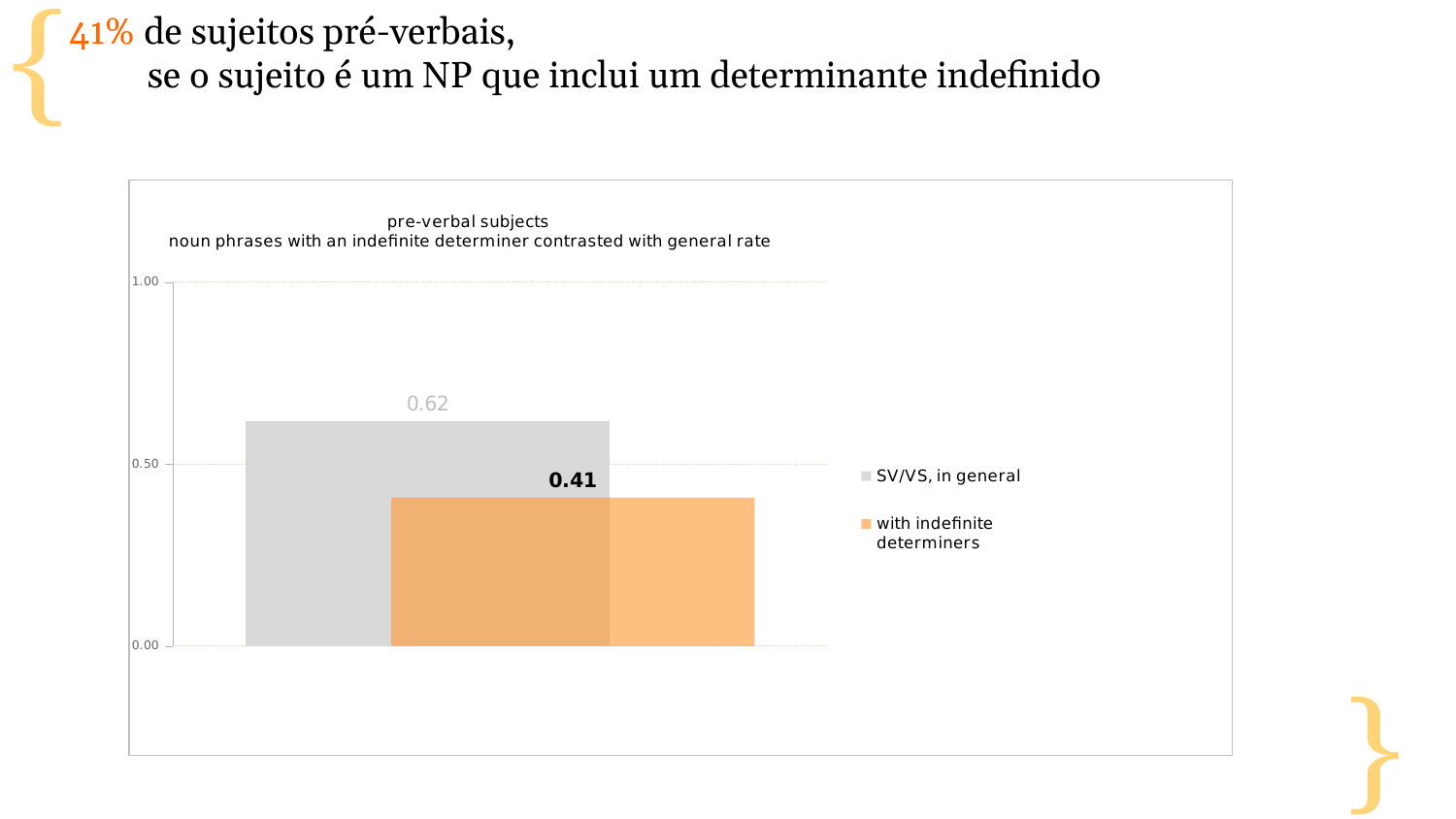

41% de sujeitos pré-verbais,
         se o sujeito é um NP que inclui um determinante indefinido

### Chart: pre-verbal subjects
noun phrases with an indefinite determiner contrasted with general rate

| Category |  |  |
|---|---|---|
| subjects | 0.6172839506172839 | 0.4074074074074074 |